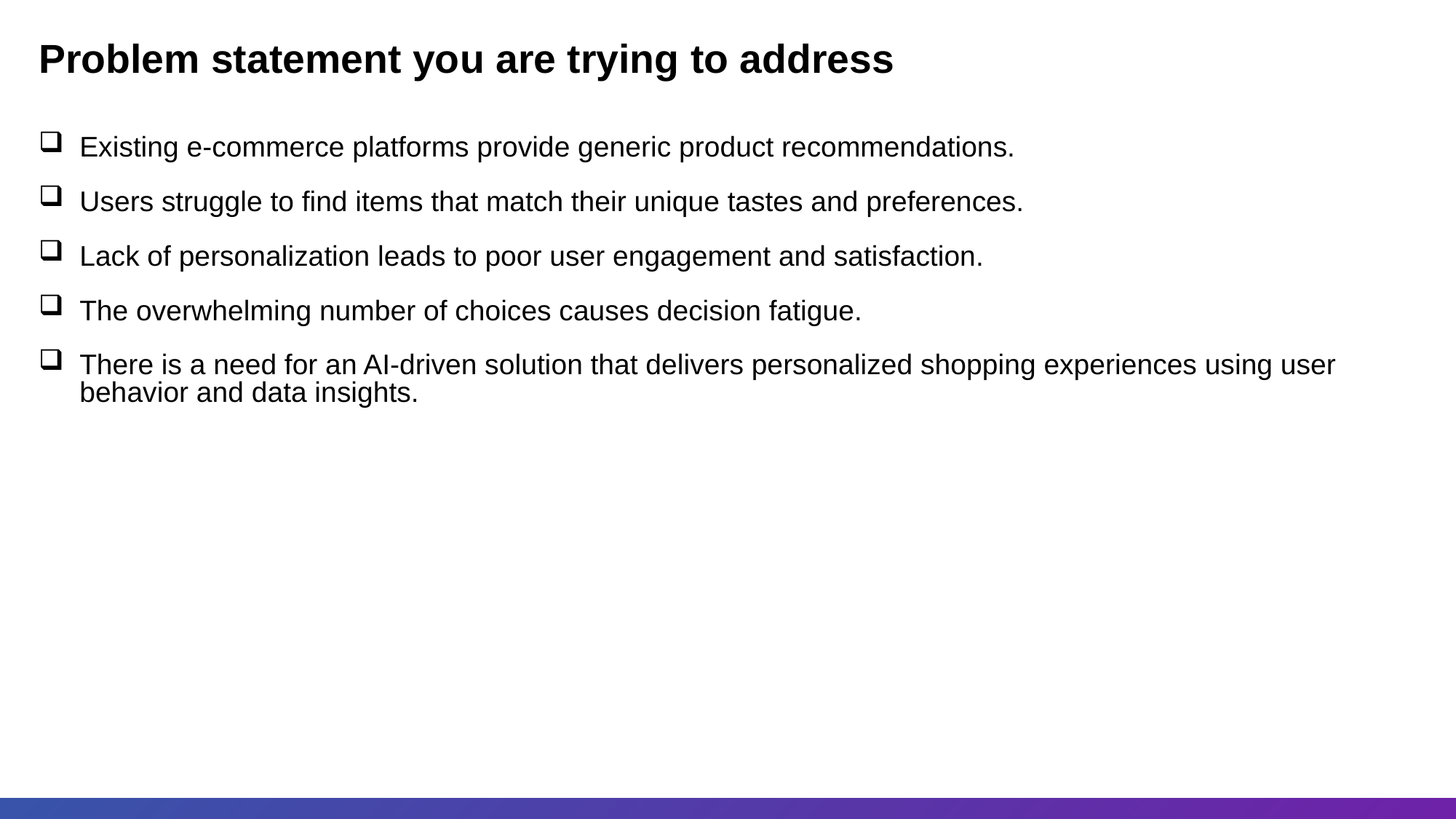

Problem statement you are trying to address

Existing e-commerce platforms provide generic product recommendations.

Users struggle to find items that match their unique tastes and preferences.

Lack of personalization leads to poor user engagement and satisfaction.

The overwhelming number of choices causes decision fatigue.

There is a need for an AI-driven solution that delivers personalized shopping experiences using user behavior and data insights.